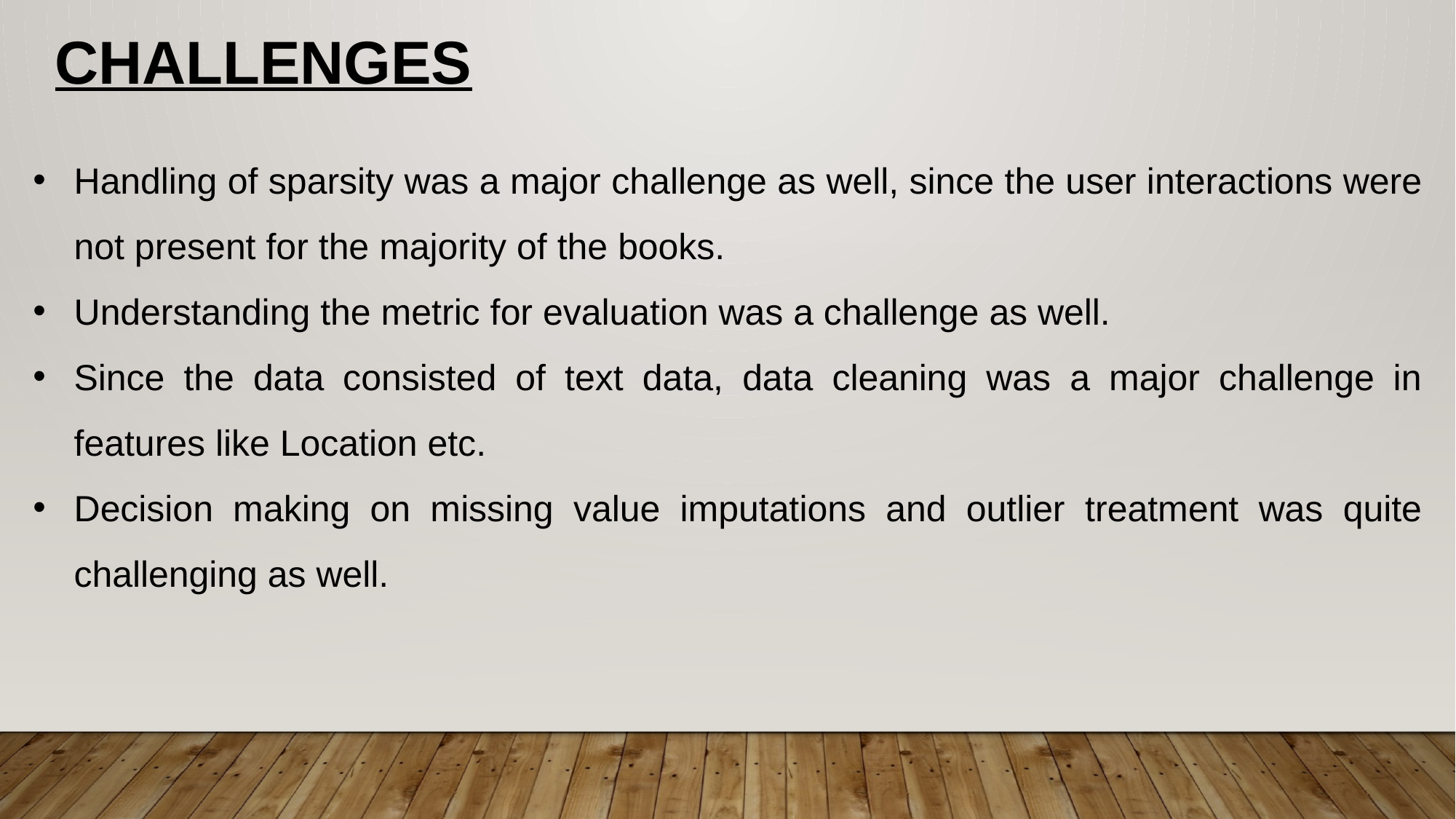

CHALLENGES
Handling of sparsity was a major challenge as well, since the user interactions were not present for the majority of the books.
Understanding the metric for evaluation was a challenge as well.
Since the data consisted of text data, data cleaning was a major challenge in features like Location etc.
Decision making on missing value imputations and outlier treatment was quite challenging as well.